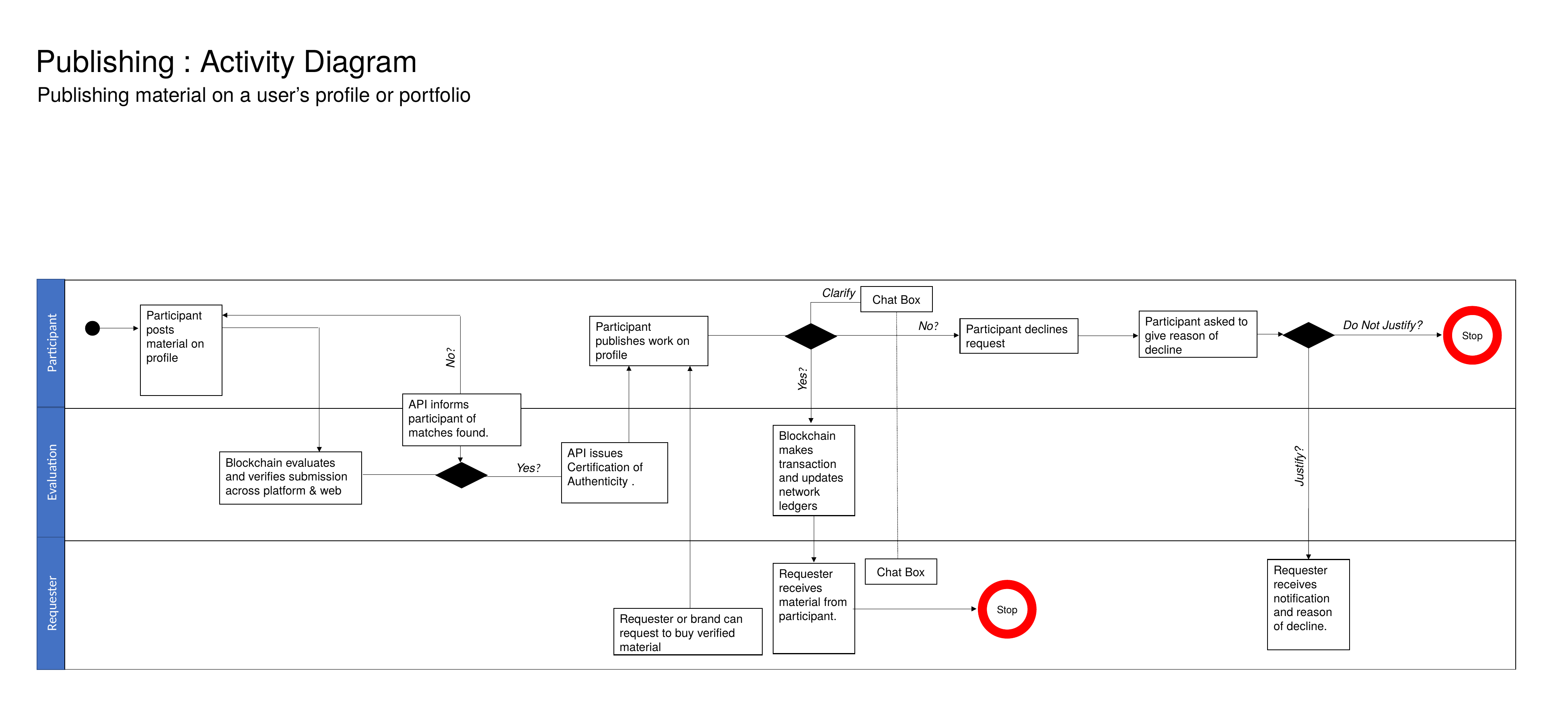

Publishing : Activity Diagram
Publishing material on a user’s profile or portfolio
|  |
| --- |
|  |
|  |
Clarify
Chat Box
Participant  posts material on profile
Stop
Participant asked to give reason of decline
Do Not Justify?
No?
Participant publishes work on profile
Participant declines request

Participant
No?
Yes?
API informs participant of matches found.
Blockchain makes transaction and updates network ledgers
API issues Certification of Authenticity .
Blockchain evaluates and verifies submission across platform & web
Justify?
Yes?
Evaluation

Chat Box
Requester receives notification and reason of decline.
Requester receives material from participant.
Stop
Requester
Requester or brand can request to buy verified material